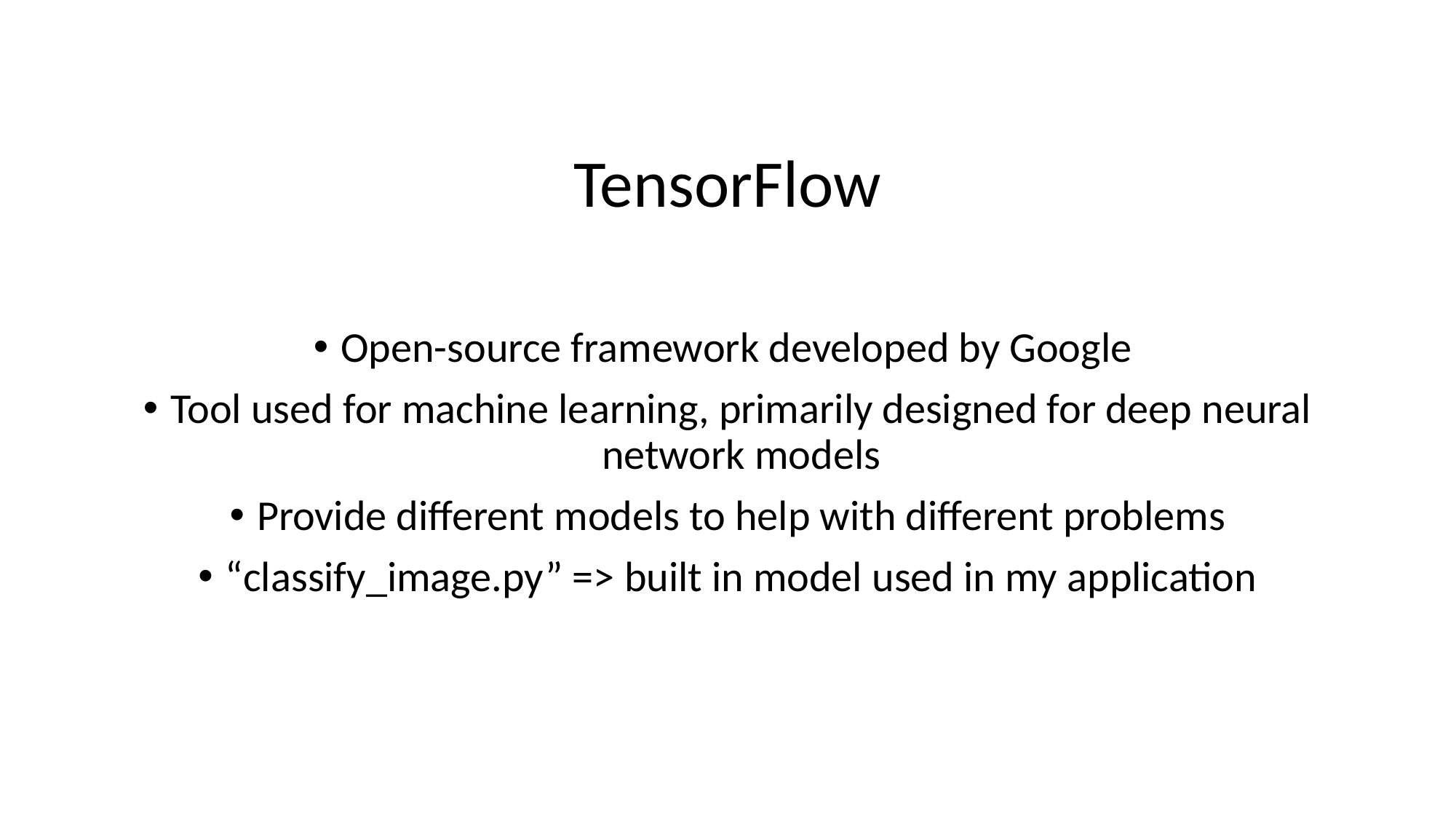

# TensorFlow
Open-source framework developed by Google
Tool used for machine learning, primarily designed for deep neural network models
Provide different models to help with different problems
“classify_image.py” => built in model used in my application